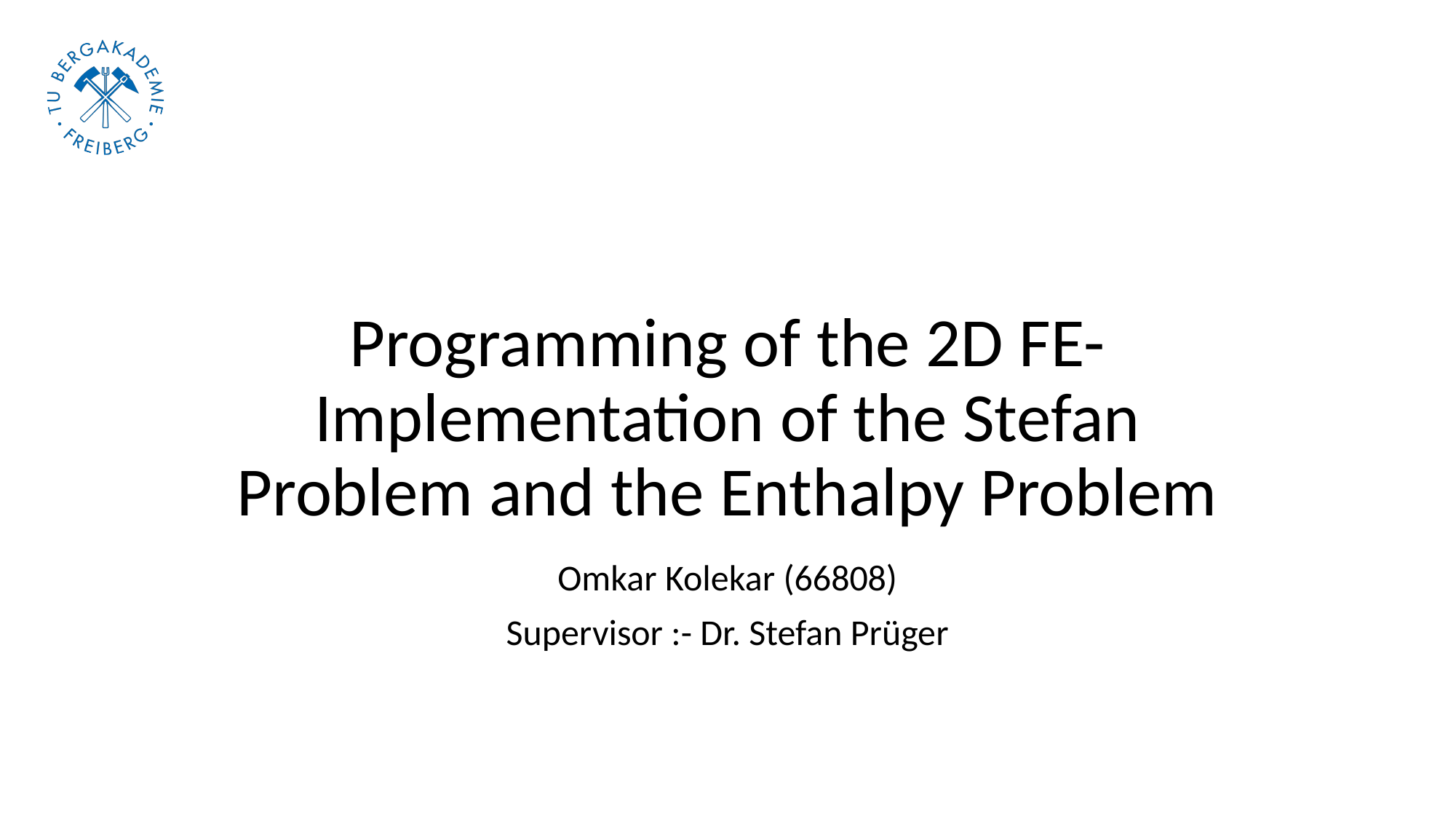

# Programming of the 2D FE-Implementation of the Stefan Problem and the Enthalpy Problem
Omkar Kolekar (66808)
Supervisor :- Dr. Stefan Prüger